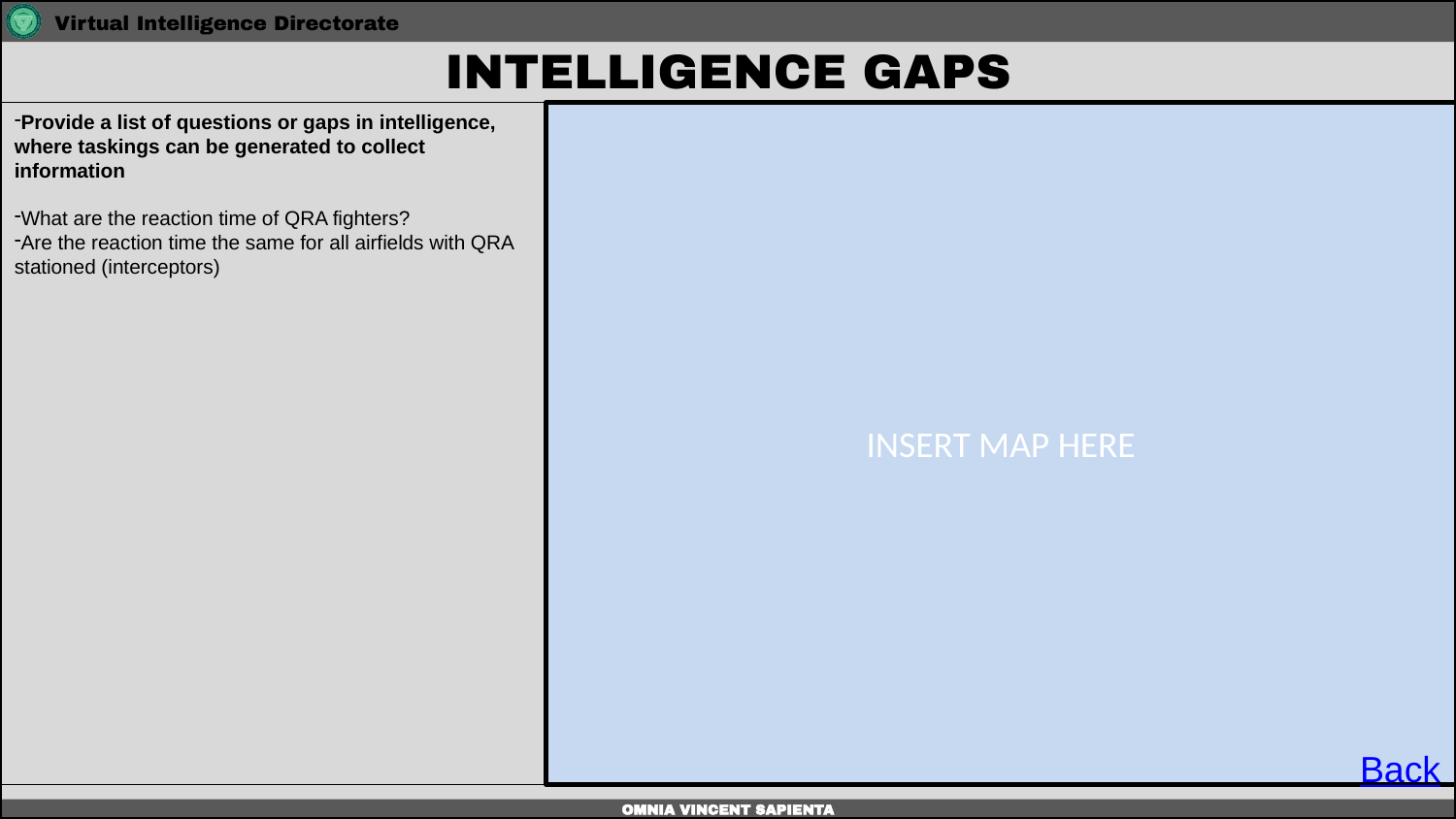

# INTELLIGENCE GAPS
Provide a list of questions or gaps in intelligence, where taskings can be generated to collect information

What are the reaction time of QRA fighters?
Are the reaction time the same for all airfields with QRA stationed (interceptors)
INSERT MAP HERE
A
A
B
B
C
C
D
D
E
E
F
F
Back